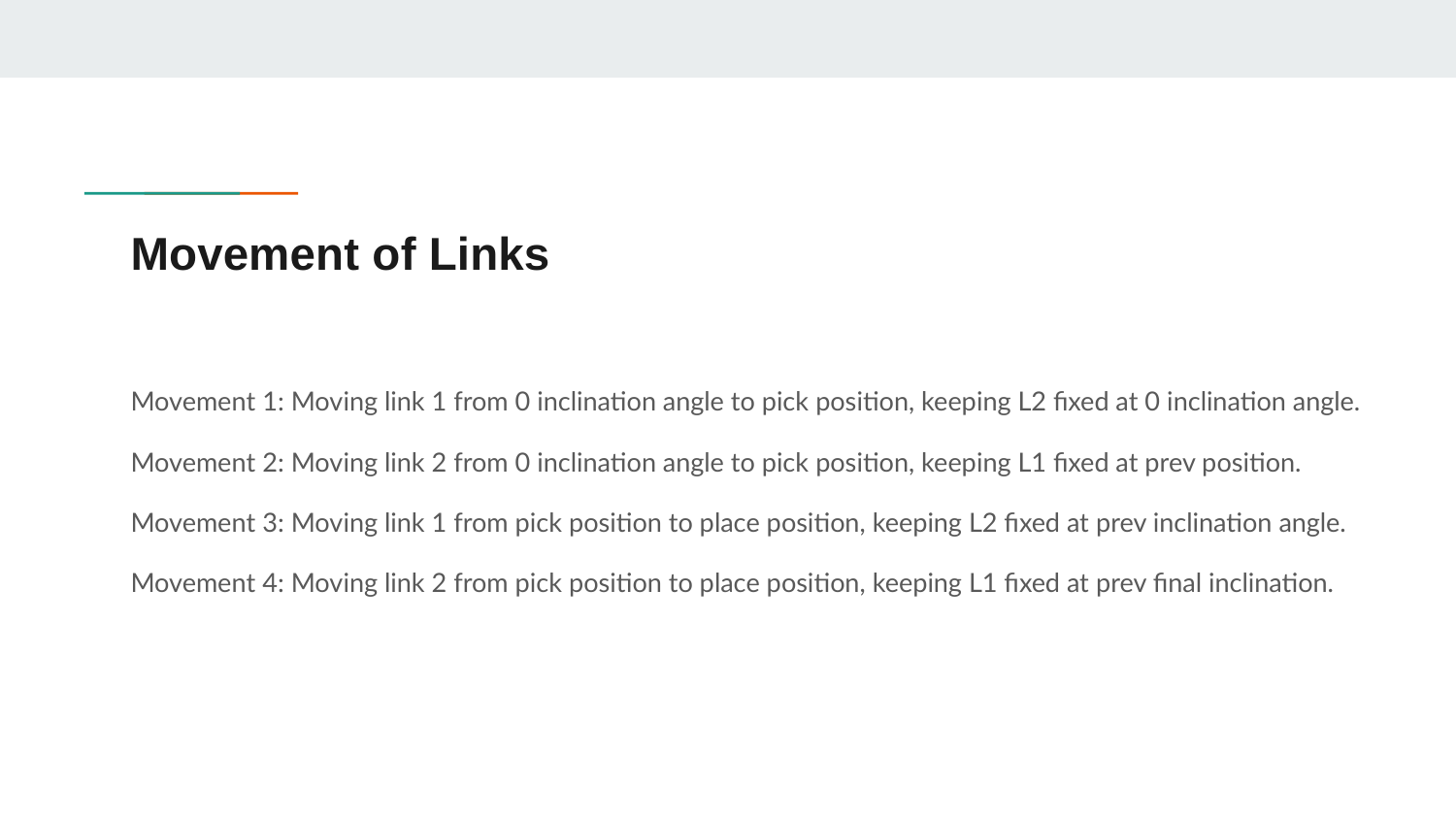

# Movement of Links
Movement 1: Moving link 1 from 0 inclination angle to pick position, keeping L2 fixed at 0 inclination angle.
Movement 2: Moving link 2 from 0 inclination angle to pick position, keeping L1 fixed at prev position.
Movement 3: Moving link 1 from pick position to place position, keeping L2 fixed at prev inclination angle.
Movement 4: Moving link 2 from pick position to place position, keeping L1 fixed at prev final inclination.